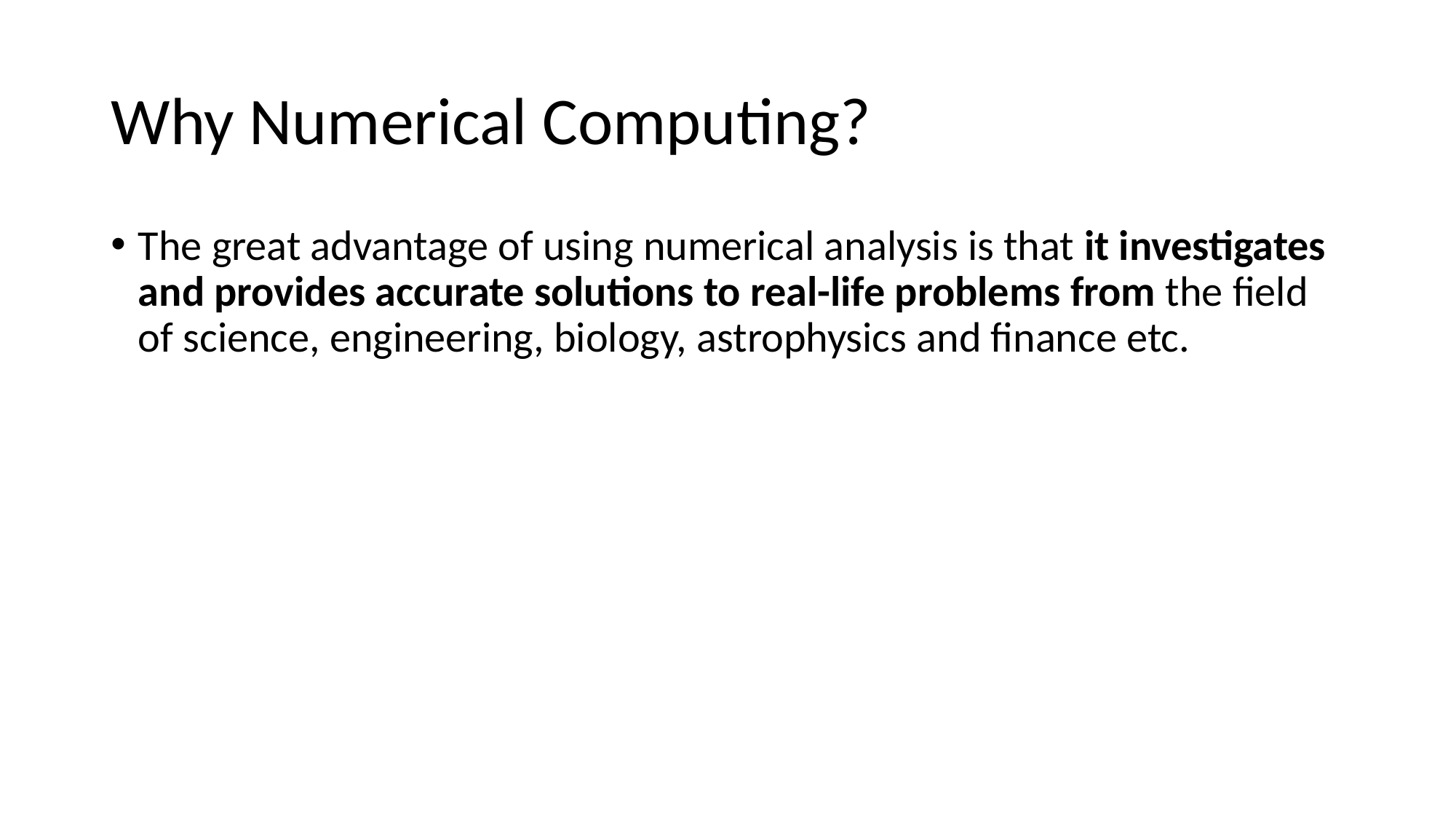

# Why Numerical Computing?
The great advantage of using numerical analysis is that it investigates and provides accurate solutions to real-life problems from the field of science, engineering, biology, astrophysics and finance etc.